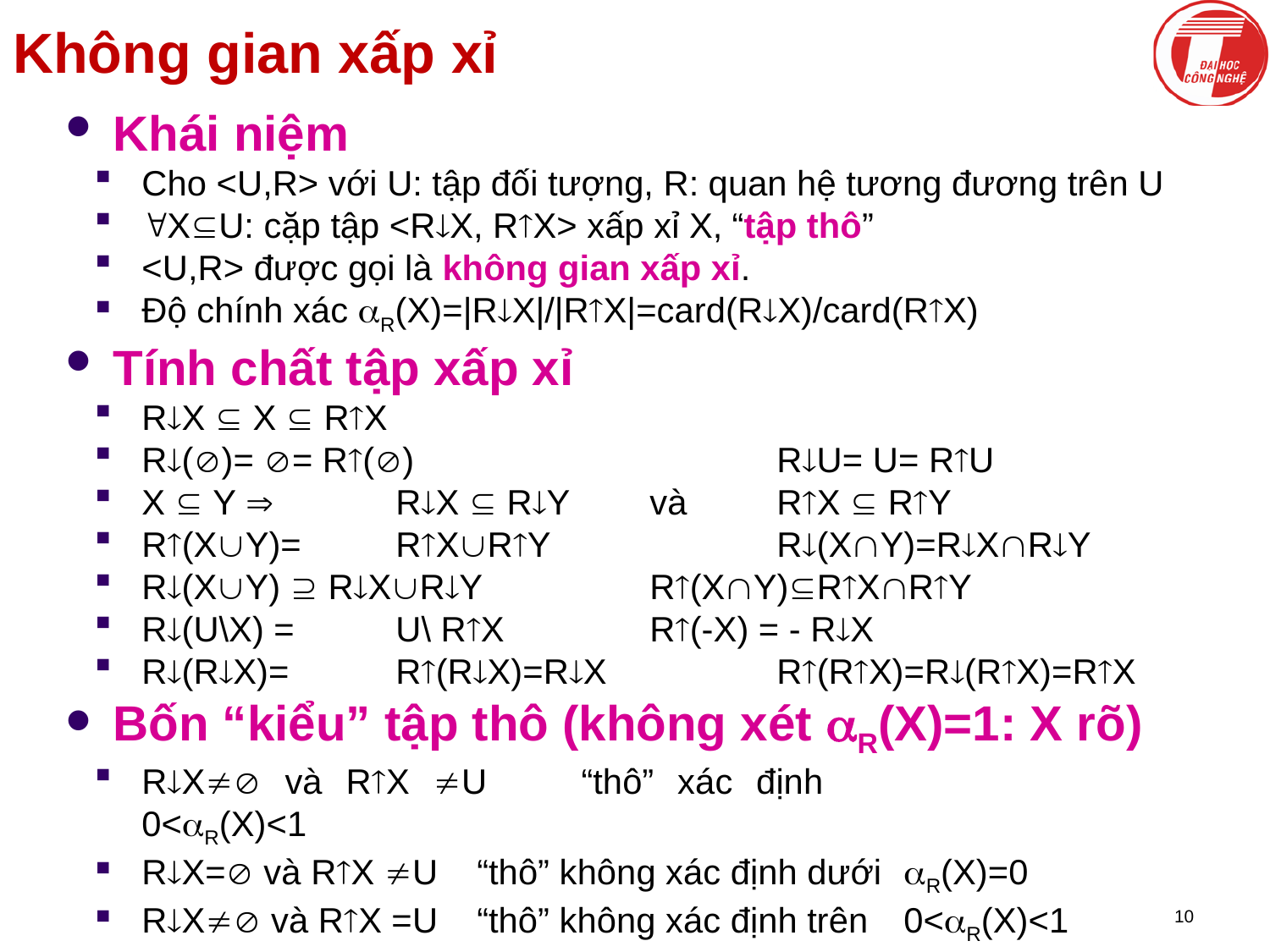

# Không gian xấp xỉ
Khái niệm
Cho <U,R> với U: tập đối tượng, R: quan hệ tương đương trên U
∀X⊆U: cặp tập <R↓X, R↑X> xấp xỉ X, “tập thô”
<U,R> được gọi là không gian xấp xỉ.
Độ chính xác αR(X)=|R↓X|/|R↑X|=card(R↓X)/card(R↑X)
Tính chất tập xấp xỉ
R↓X ⊆ X ⊆ R↑X
R↓(∅)= ∅= R↑(∅)			R↓U= U= R↑U
X ⊆ Y ⇒ 	R↓X ⊆ R↓Y 	và 	R↑X ⊆ R↑Y
R↑(X∪Y)=	R↑X∪R↑Y		R↓(X∩Y)=R↓X∩R↓Y
R↓(X∪Y) ⊇ R↓X∪R↓Y		R↑(X∩Y)⊆R↑X∩R↑Y
R↓(U\X) = 	U\ R↑X		R↑(-X) = - R↓X
R↓(R↓X)=	R↑(R↓X)=R↓X		R↑(R↑X)=R↓(R↑X)=R↑X
Bốn “kiểu” tập thô (không xét αR(X)=1: X rõ)
R↓X≠∅ và R↑X ≠U    “thô” xác định	  		0<αR(X)<1
R↓X=∅ và R↑X ≠U    “thô” không xác định dưới 	αR(X)=0
R↓X≠∅ và R↑X =U    “thô” không xác định trên 	0<αR(X)<1
R↓X=∅ và R↑X =U    “thô” không xác định hoàn toàn αR(X)=0
10